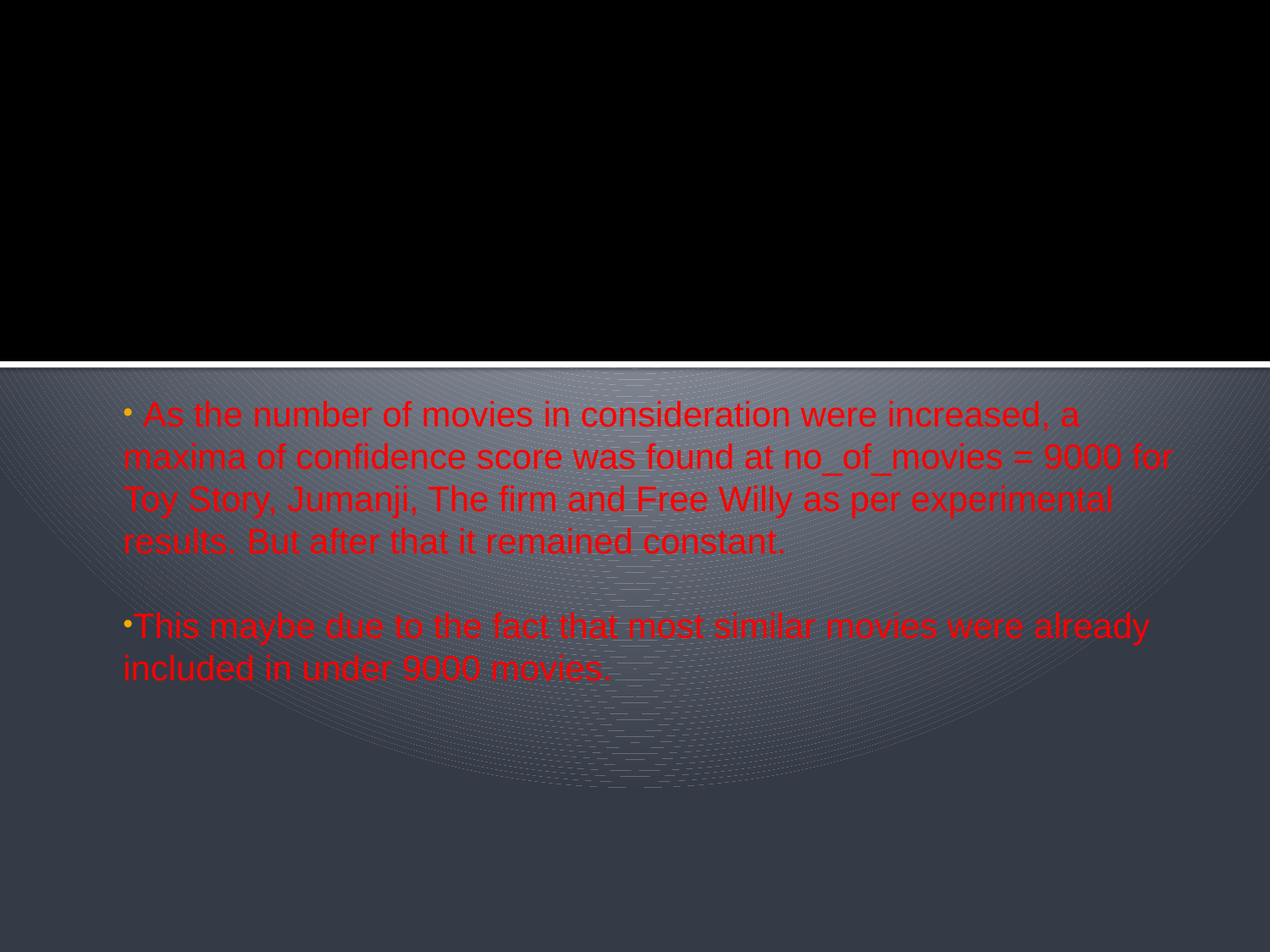

As the number of movies in consideration were increased, a maxima of confidence score was found at no_of_movies = 9000 for Toy Story, Jumanji, The firm and Free Willy as per experimental results. But after that it remained constant.

This maybe due to the fact that most similar movies were already included in under 9000 movies.